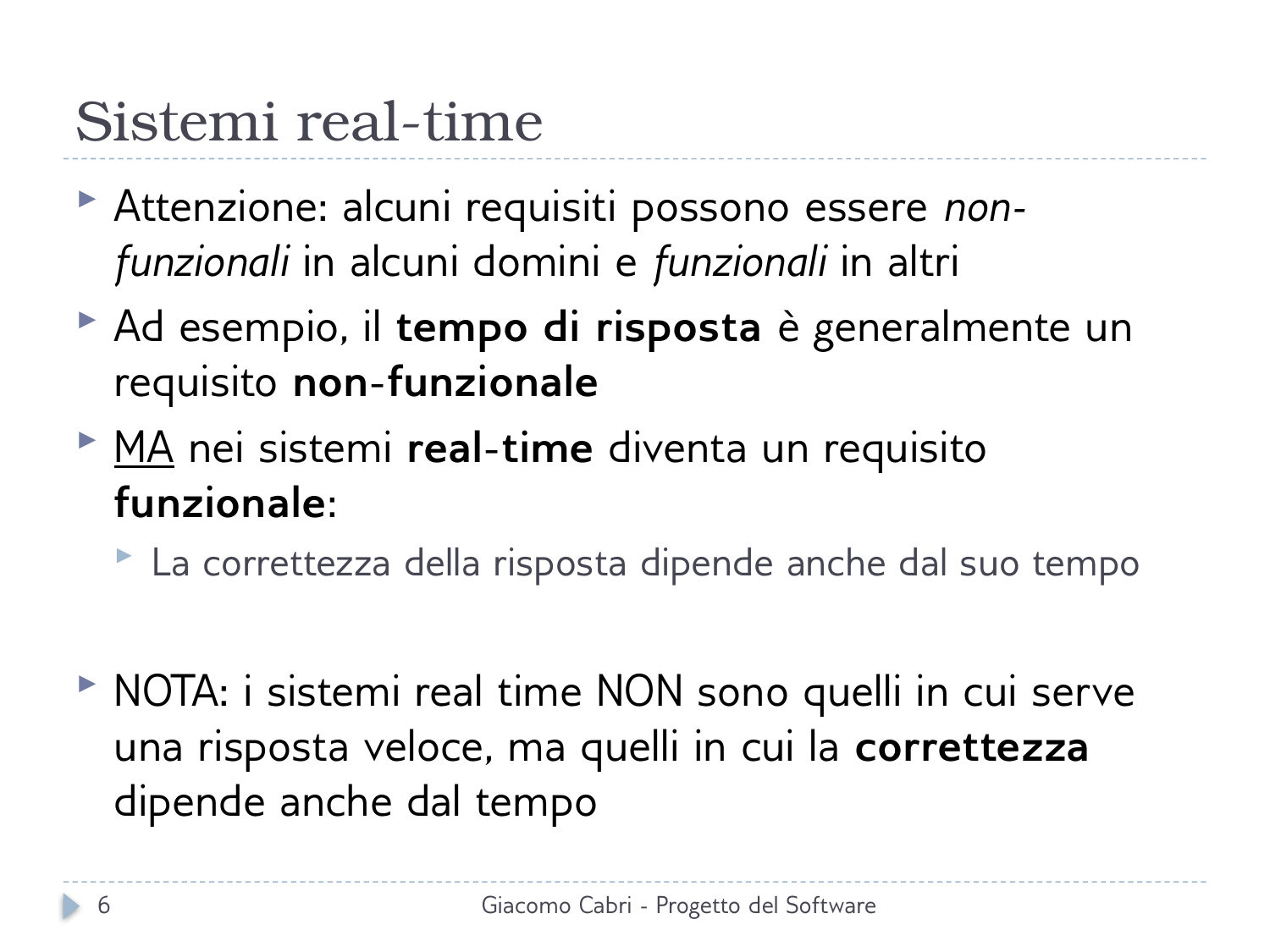

# Sistemi real-time
Attenzione: alcuni requisiti possono essere non-funzionali in alcuni domini e funzionali in altri
Ad esempio, il tempo di risposta è generalmente un requisito non-funzionale
MA nei sistemi real-time diventa un requisito funzionale:
La correttezza della risposta dipende anche dal suo tempo

NOTA: i sistemi real time NON sono quelli in cui serve una risposta veloce, ma quelli in cui la correttezza dipende anche dal tempo
6
Giacomo Cabri - Progetto del Software